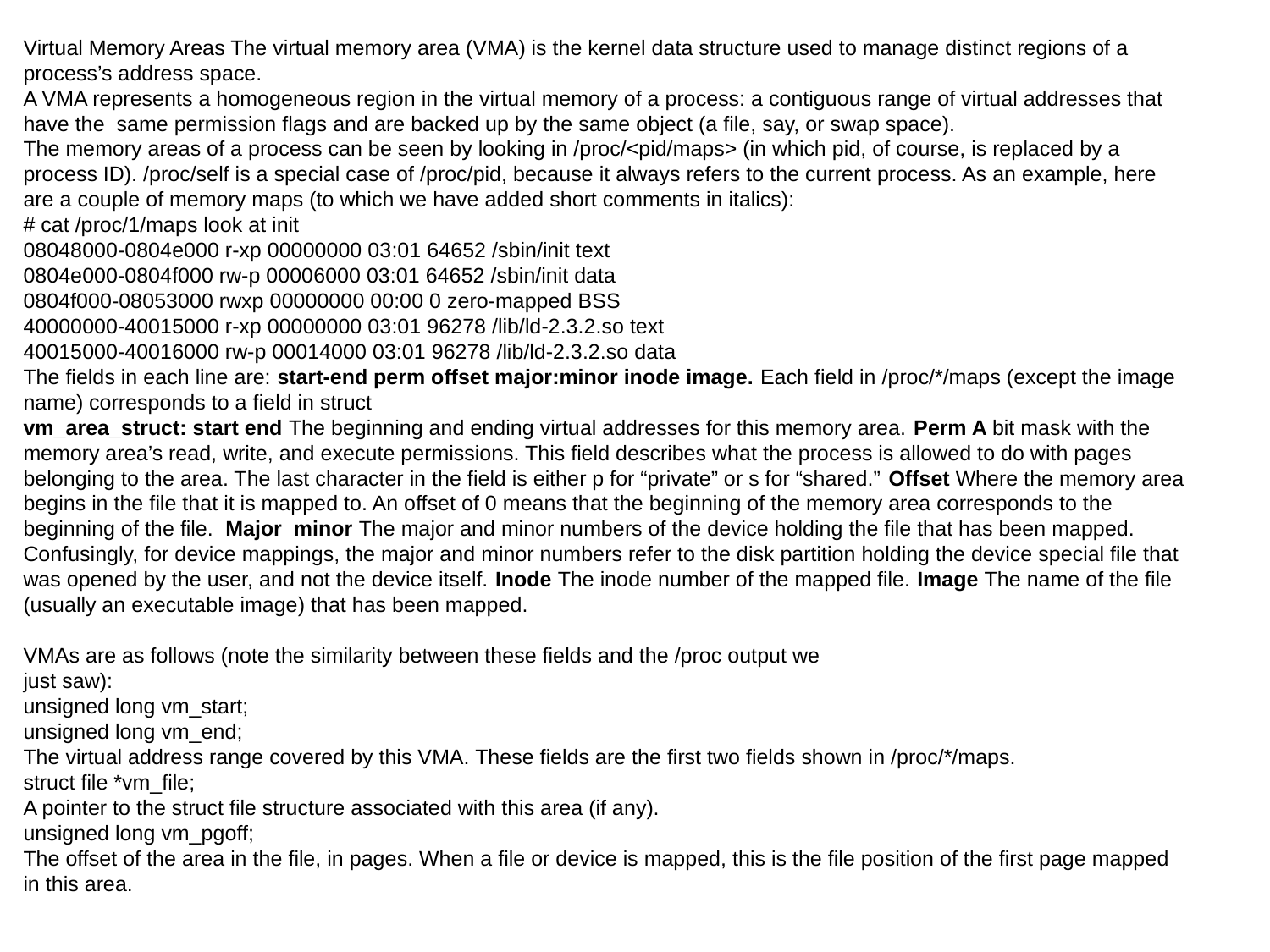

Virtual Memory Areas The virtual memory area (VMA) is the kernel data structure used to manage distinct regions of a process’s address space.
A VMA represents a homogeneous region in the virtual memory of a process: a contiguous range of virtual addresses that have the  same permission flags and are backed up by the same object (a file, say, or swap space).
The memory areas of a process can be seen by looking in /proc/<pid/maps> (in which pid, of course, is replaced by a process ID). /proc/self is a special case of /proc/pid, because it always refers to the current process. As an example, here are a couple of memory maps (to which we have added short comments in italics):
# cat /proc/1/maps look at init
08048000-0804e000 r-xp 00000000 03:01 64652 /sbin/init text
0804e000-0804f000 rw-p 00006000 03:01 64652 /sbin/init data
0804f000-08053000 rwxp 00000000 00:00 0 zero-mapped BSS
40000000-40015000 r-xp 00000000 03:01 96278 /lib/ld-2.3.2.so text
40015000-40016000 rw-p 00014000 03:01 96278 /lib/ld-2.3.2.so data
The fields in each line are: start-end perm offset major:minor inode image. Each field in /proc/*/maps (except the image name) corresponds to a field in struct
vm_area_struct: start end The beginning and ending virtual addresses for this memory area. Perm A bit mask with the memory area’s read, write, and execute permissions. This field describes what the process is allowed to do with pages belonging to the area. The last character in the field is either p for “private” or s for “shared.” Offset Where the memory area begins in the file that it is mapped to. An offset of 0 means that the beginning of the memory area corresponds to the beginning of the file.  Major  minor The major and minor numbers of the device holding the file that has been mapped. Confusingly, for device mappings, the major and minor numbers refer to the disk partition holding the device special file that was opened by the user, and not the device itself. Inode The inode number of the mapped file. Image The name of the file (usually an executable image) that has been mapped.

VMAs are as follows (note the similarity between these fields and the /proc output we
just saw):
unsigned long vm_start;
unsigned long vm_end;
The virtual address range covered by this VMA. These fields are the first two fields shown in /proc/*/maps.
struct file *vm_file;
A pointer to the struct file structure associated with this area (if any).
unsigned long vm_pgoff;
The offset of the area in the file, in pages. When a file or device is mapped, this is the file position of the first page mapped in this area.